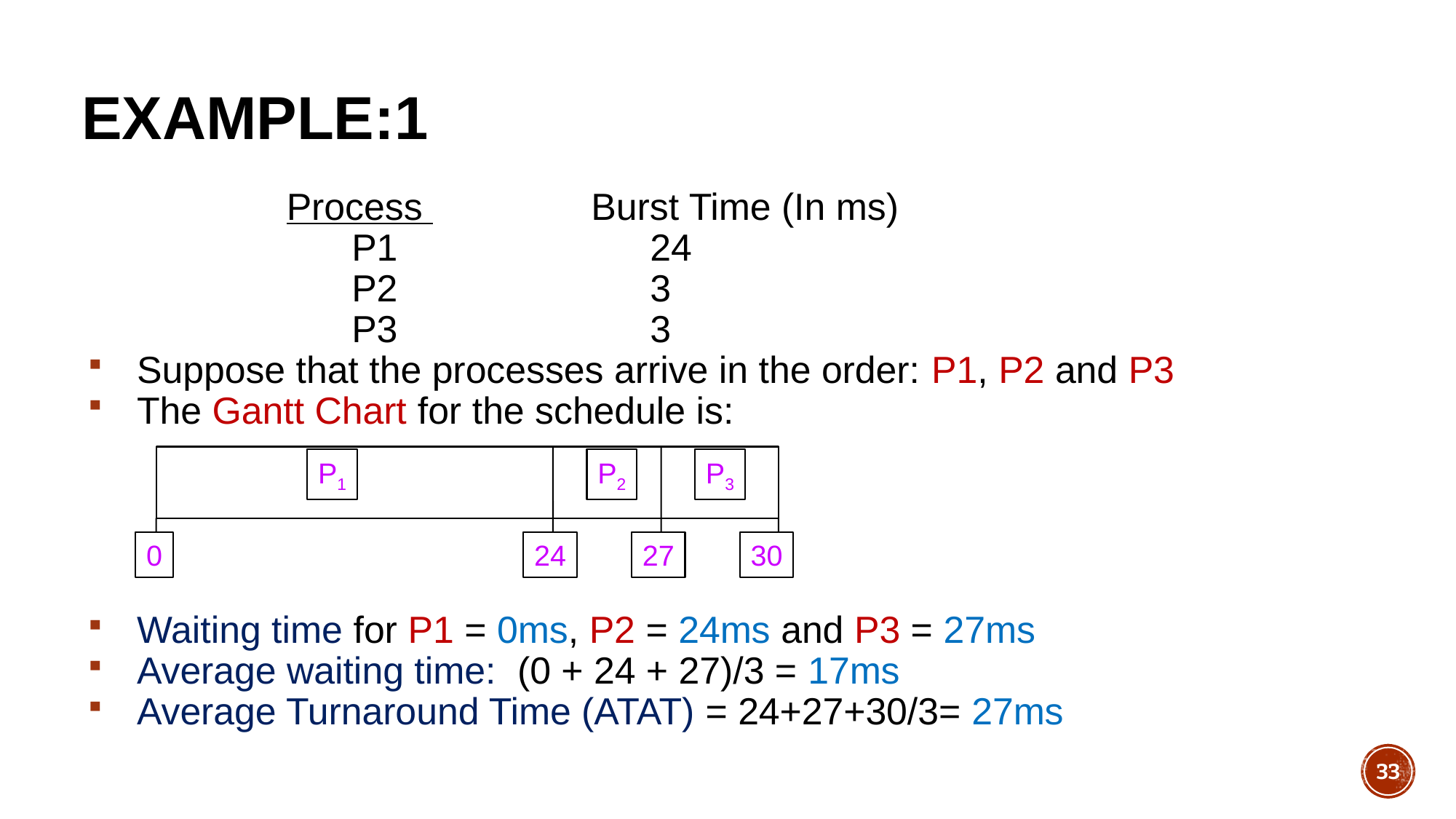

# Example:1
                     Process                Burst Time (In ms)
                         P1    	                   24
                         P2 	                   3
                         P3	                   3
Suppose that the processes arrive in the order: P1, P2 and P3
The Gantt Chart for the schedule is:

Waiting time for P1 = 0ms, P2 = 24ms and P3 = 27ms
Average waiting time:  (0 + 24 + 27)/3 = 17ms
Average Turnaround Time (ATAT) = 24+27+30/3= 27ms

P1
P2
P3

0
24
27
30
33